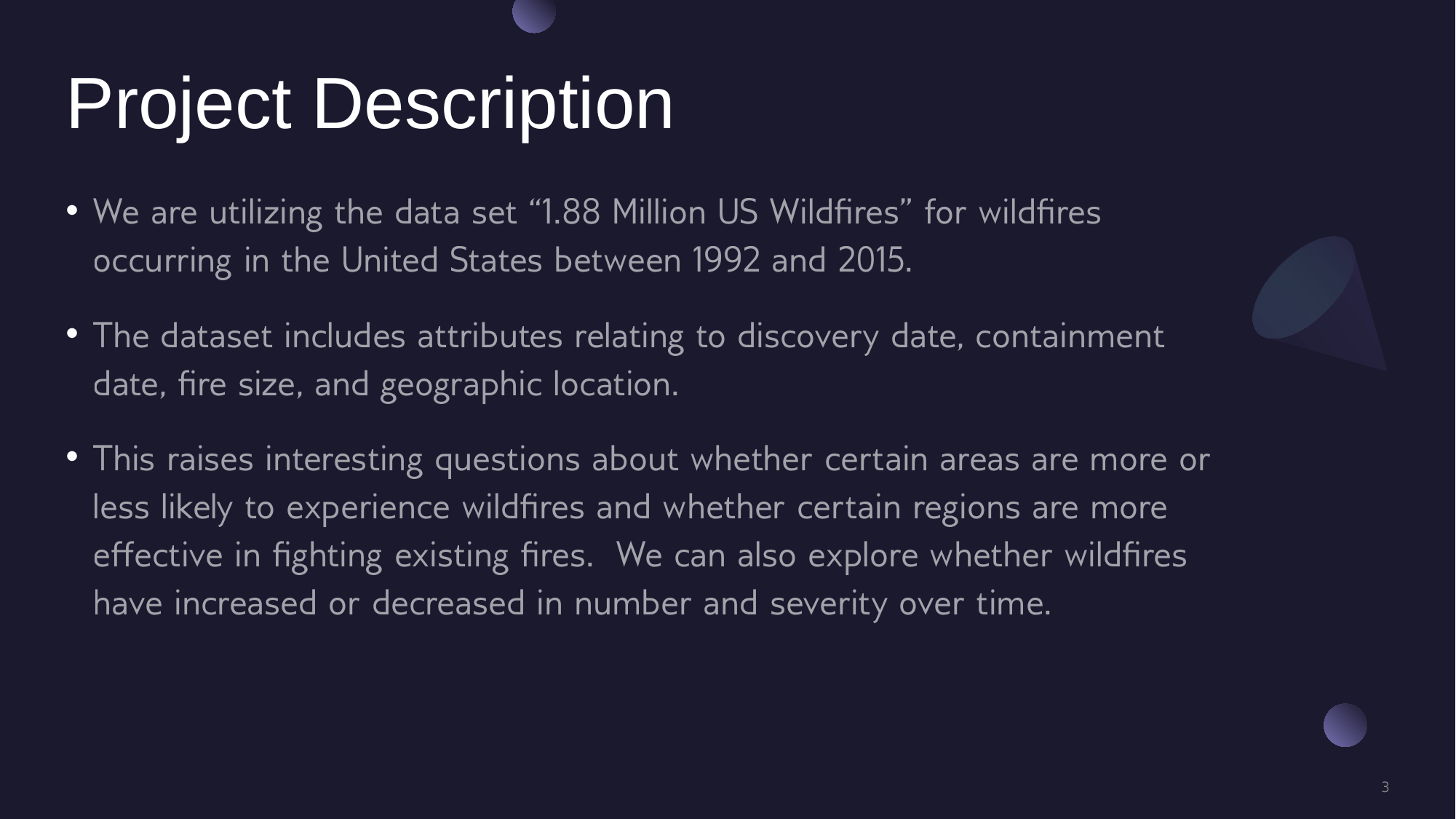

# Project Description
We are utilizing the data set “1.88 Million US Wildfires” for wildfires occurring in the United States between 1992 and 2015.
The dataset includes attributes relating to discovery date, containment date, fire size, and geographic location.
This raises interesting questions about whether certain areas are more or less likely to experience wildfires and whether certain regions are more effective in fighting existing fires.  We can also explore whether wildfires have increased or decreased in number and severity over time.

3